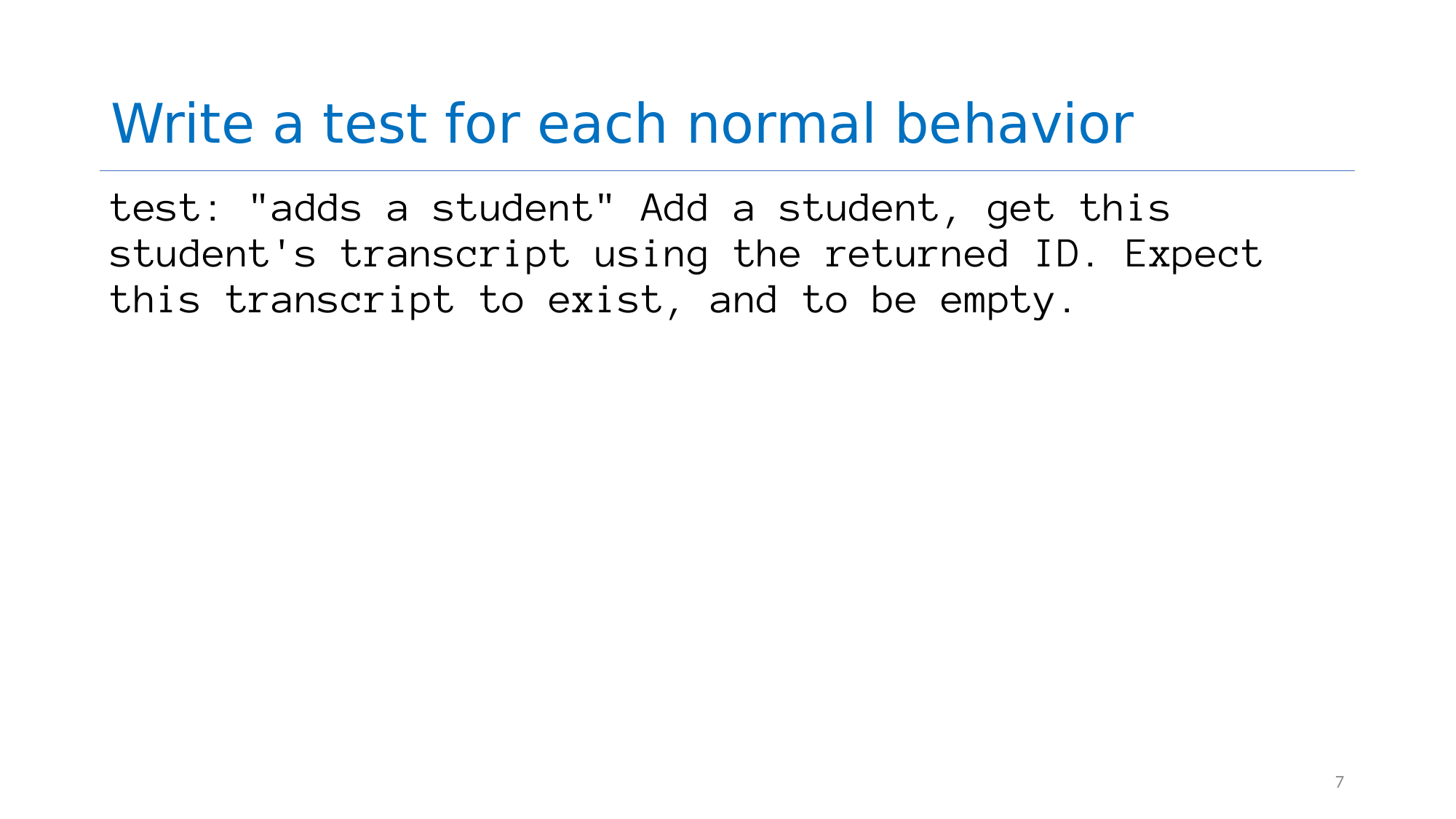

# Write a test for each normal behavior
test: "adds a student" Add a student, get this student's transcript using the returned ID. Expect this transcript to exist, and to be empty.
7